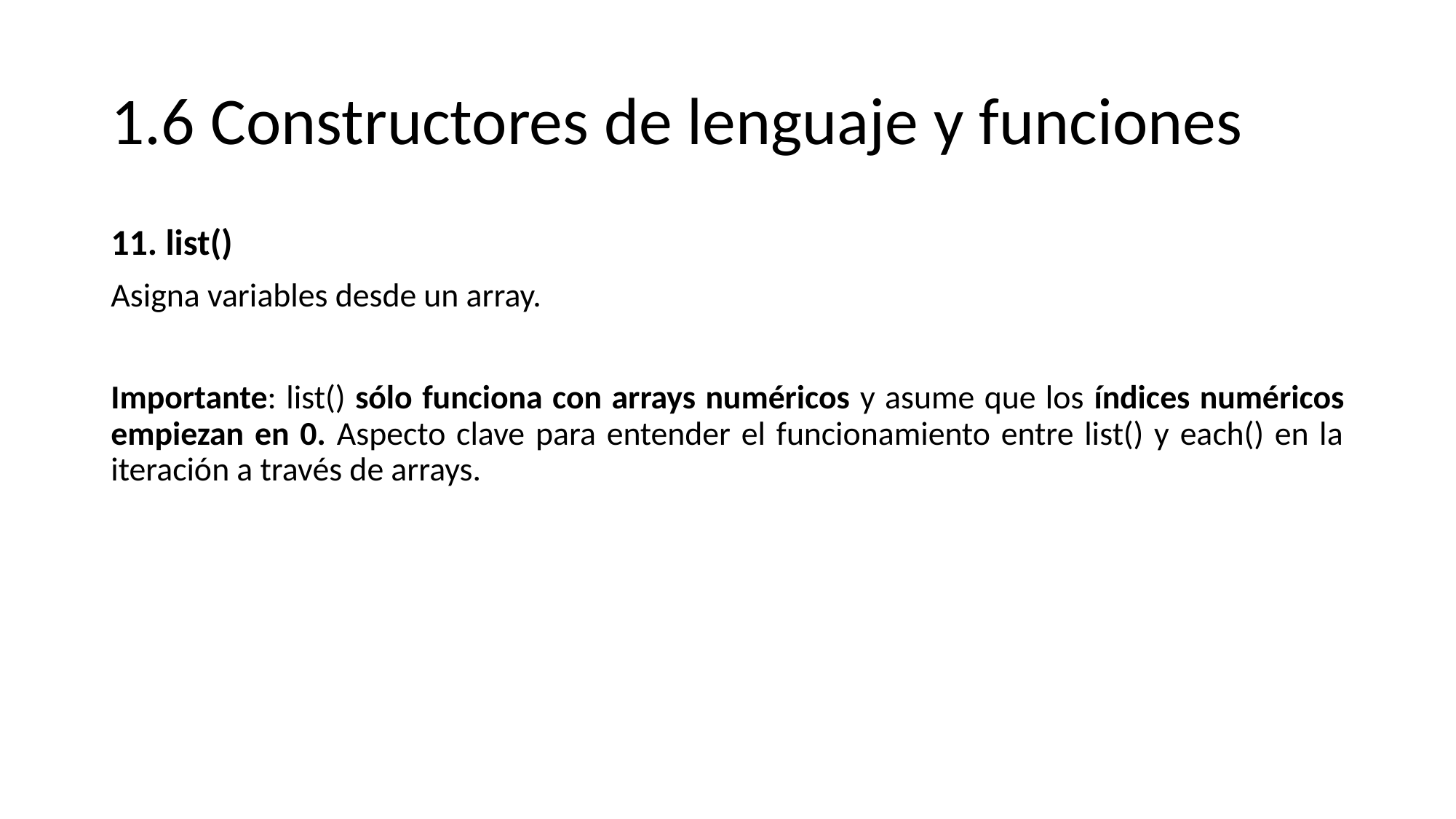

# 1.6 Constructores de lenguaje y funciones
11. list()
Asigna variables desde un array.

Importante: list() sólo funciona con arrays numéricos y asume que los índices numéricos empiezan en 0. Aspecto clave para entender el funcionamiento entre list() y each() en la iteración a través de arrays.